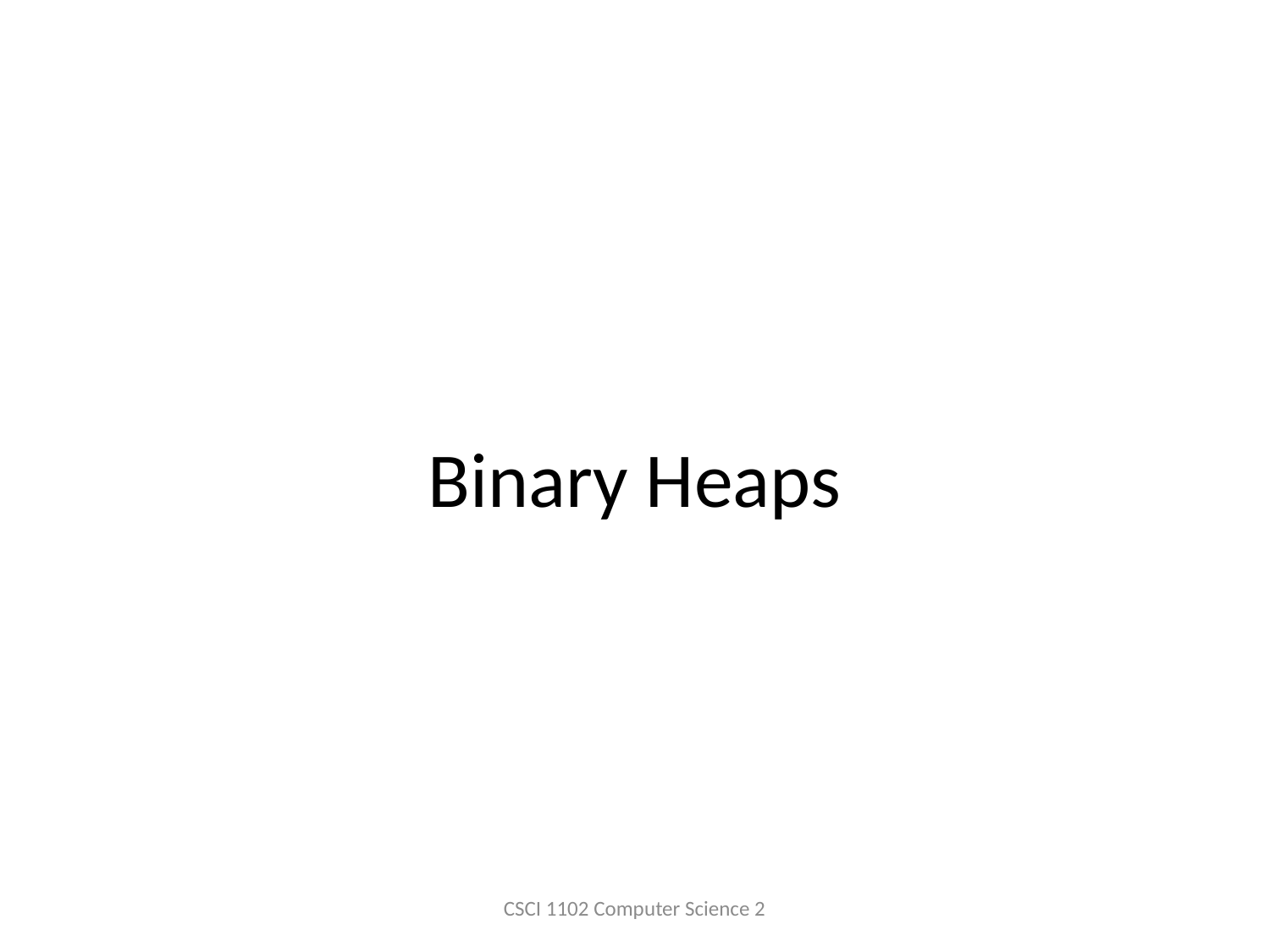

# Binary Heaps
CSCI 1102 Computer Science 2